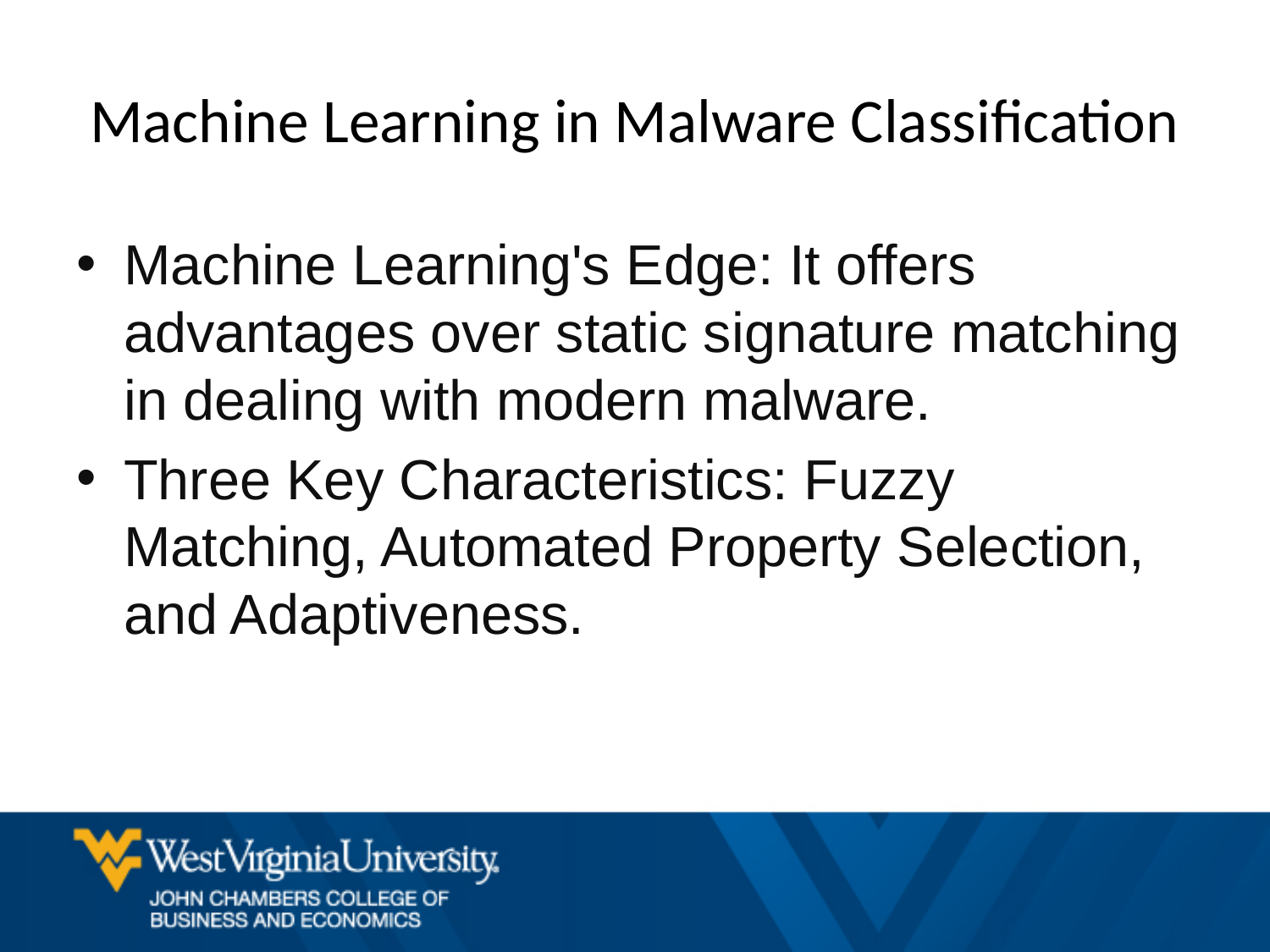

# Machine Learning in Malware Classification
Machine Learning's Edge: It offers advantages over static signature matching in dealing with modern malware.
Three Key Characteristics: Fuzzy Matching, Automated Property Selection, and Adaptiveness.